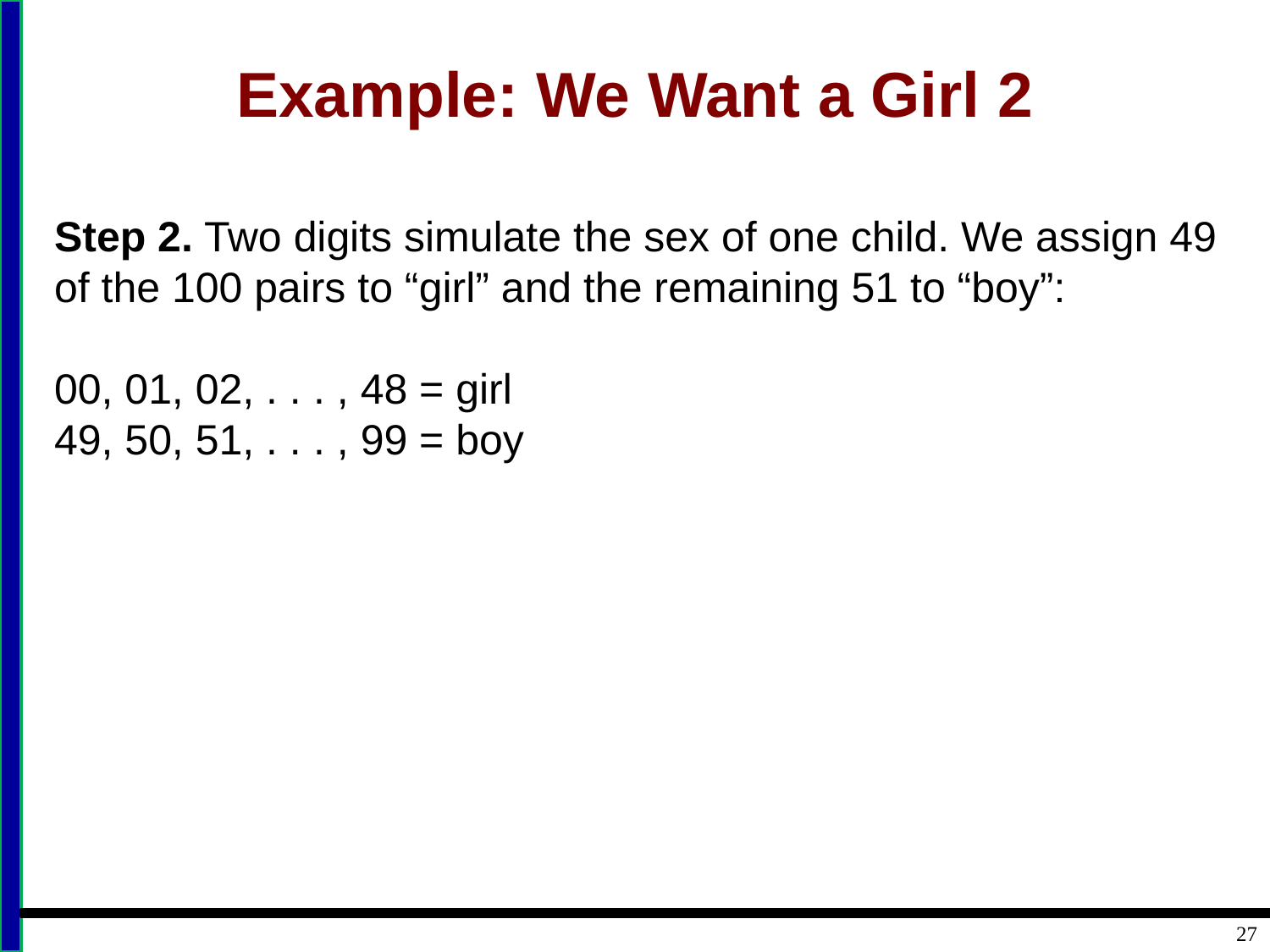

# Example: We Want a Girl 2
Step 2. Two digits simulate the sex of one child. We assign 49 of the 100 pairs to “girl” and the remaining 51 to “boy”:

00, 01, 02, . . . , 48 = girl
49, 50, 51, . . . , 99 = boy